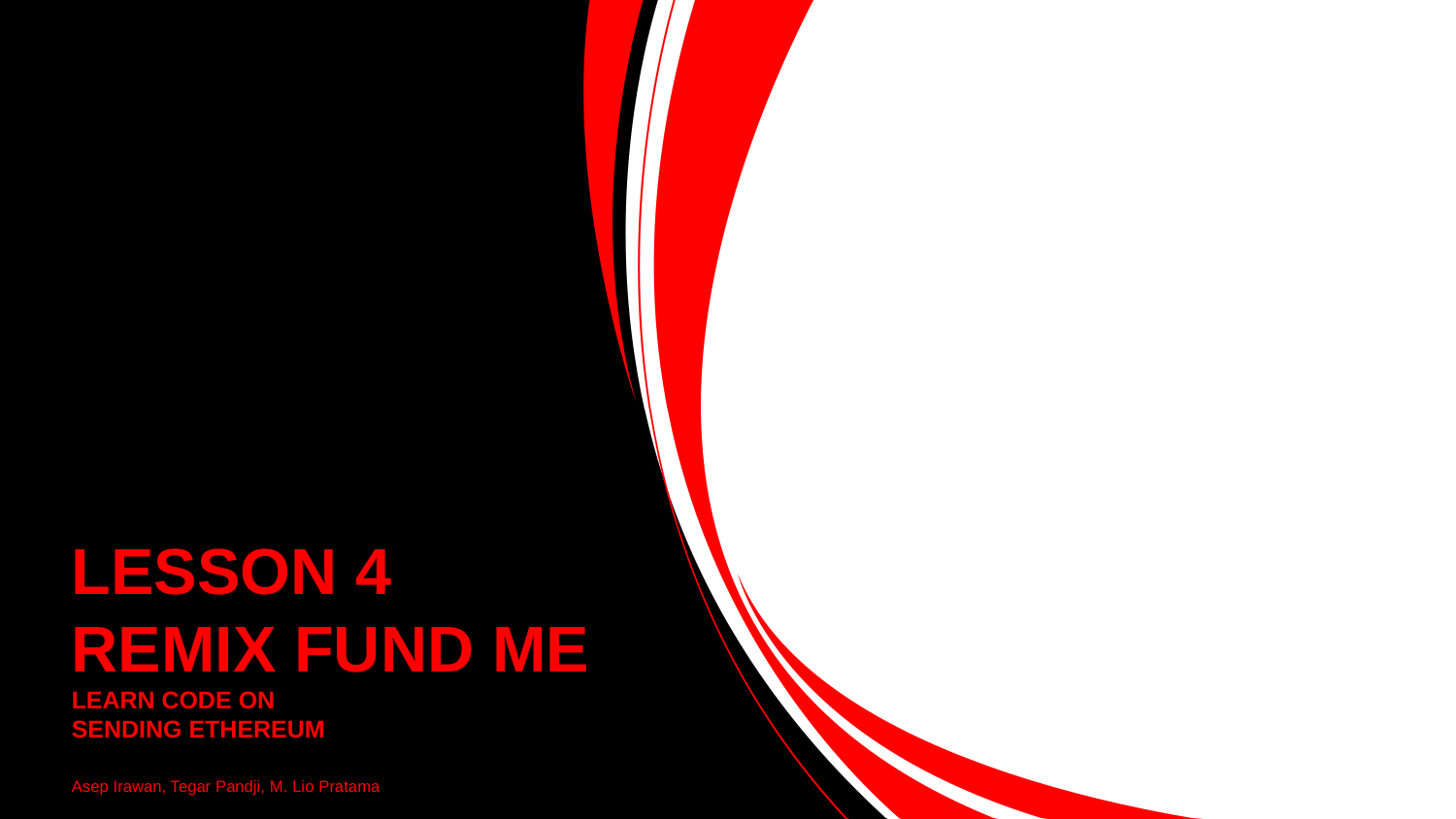

LESSON 4
REMIX FUND ME
LEARN CODE ON
SENDING ETHEREUM
Asep Irawan, Tegar Pandji, M. Lio Pratama